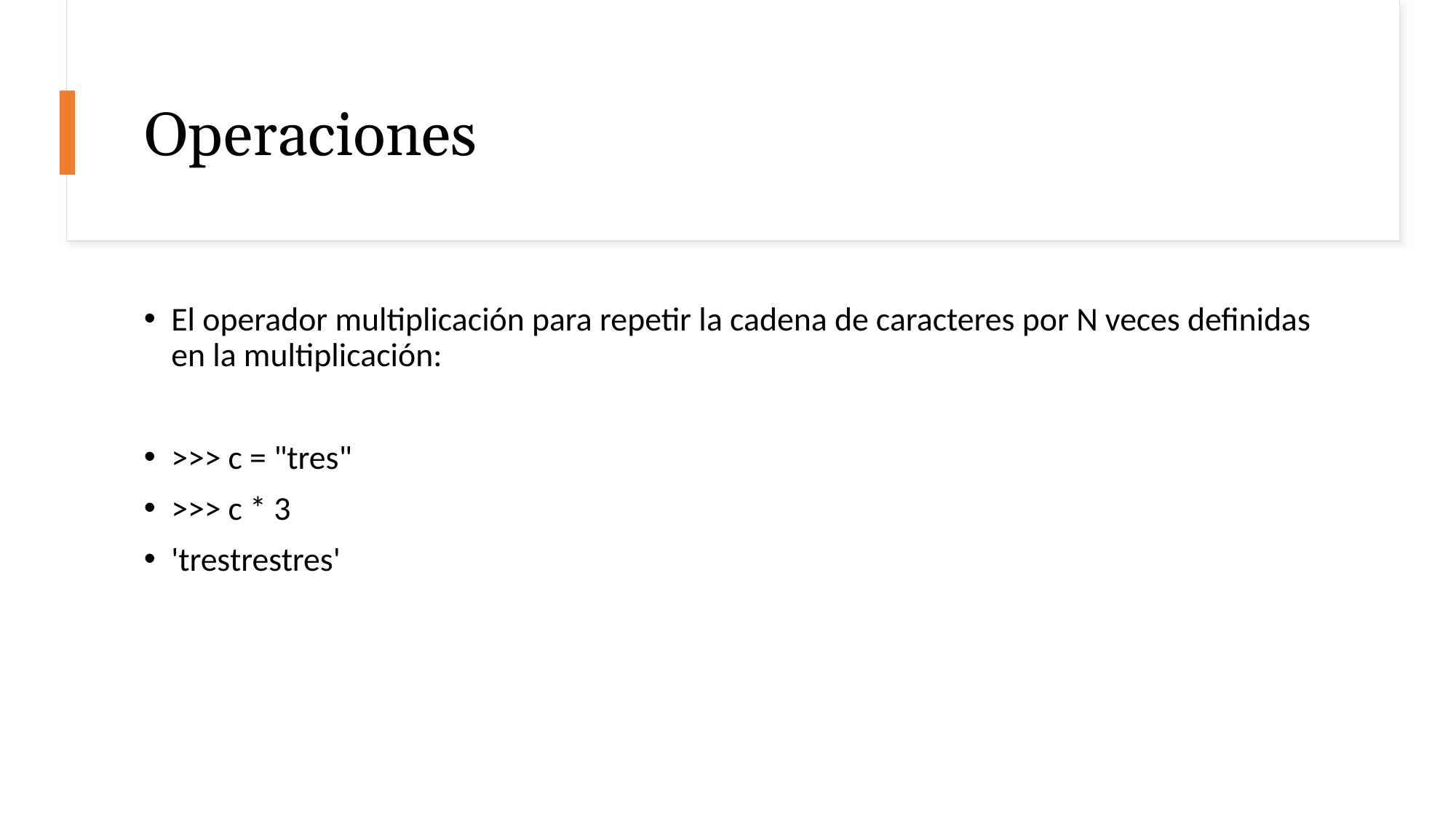

# Operaciones

El operador multiplicación para repetir la cadena de caracteres por N veces definidas en la multiplicación:

>>> c = "tres"
>>> c * 3
'trestrestres'